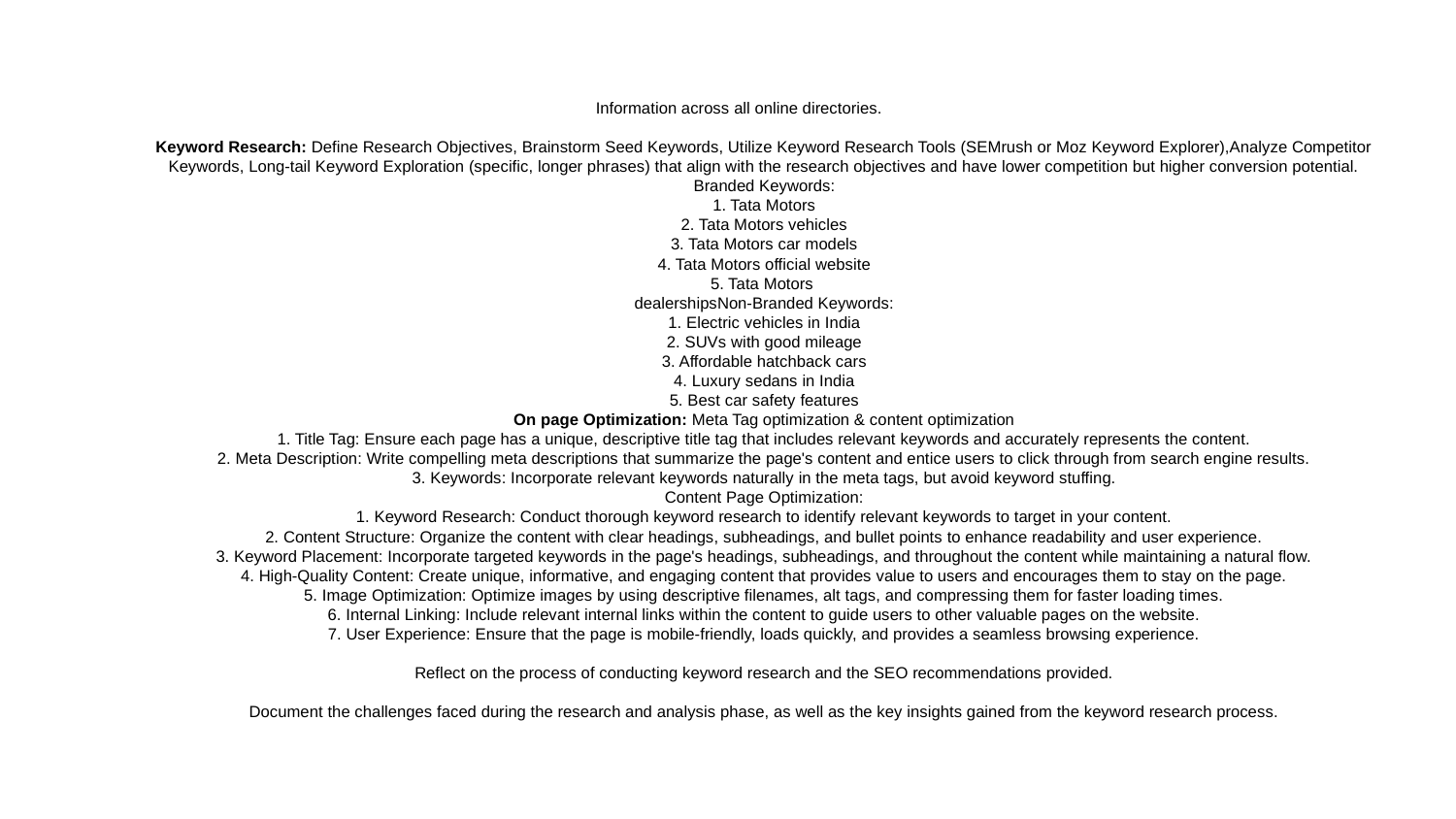

# Information across all online directories. Keyword Research: Define Research Objectives, Brainstorm Seed Keywords, Utilize Keyword Research Tools (SEMrush or Moz Keyword Explorer),Analyze Competitor Keywords, Long-tail Keyword Exploration (specific, longer phrases) that align with the research objectives and have lower competition but higher conversion potential. Branded Keywords: 1. Tata Motors 2. Tata Motors vehicles 3. Tata Motors car models 4. Tata Motors official website 5. Tata Motors dealershipsNon-Branded Keywords: 1. Electric vehicles in India 2. SUVs with good mileage 3. Affordable hatchback cars 4. Luxury sedans in India 5. Best car safety features On page Optimization: Meta Tag optimization & content optimization 1. Title Tag: Ensure each page has a unique, descriptive title tag that includes relevant keywords and accurately represents the content. 2. Meta Description: Write compelling meta descriptions that summarize the page's content and entice users to click through from search engine results. 3. Keywords: Incorporate relevant keywords naturally in the meta tags, but avoid keyword stuffing. Content Page Optimization: 1. Keyword Research: Conduct thorough keyword research to identify relevant keywords to target in your content. 2. Content Structure: Organize the content with clear headings, subheadings, and bullet points to enhance readability and user experience. 3. Keyword Placement: Incorporate targeted keywords in the page's headings, subheadings, and throughout the content while maintaining a natural flow. 4. High-Quality Content: Create unique, informative, and engaging content that provides value to users and encourages them to stay on the page. 5. Image Optimization: Optimize images by using descriptive filenames, alt tags, and compressing them for faster loading times. 6. Internal Linking: Include relevant internal links within the content to guide users to other valuable pages on the website. 7. User Experience: Ensure that the page is mobile-friendly, loads quickly, and provides a seamless browsing experience. Reflect on the process of conducting keyword research and the SEO recommendations provided. Document the challenges faced during the research and analysis phase, as well as the key insights gained from the keyword research process.